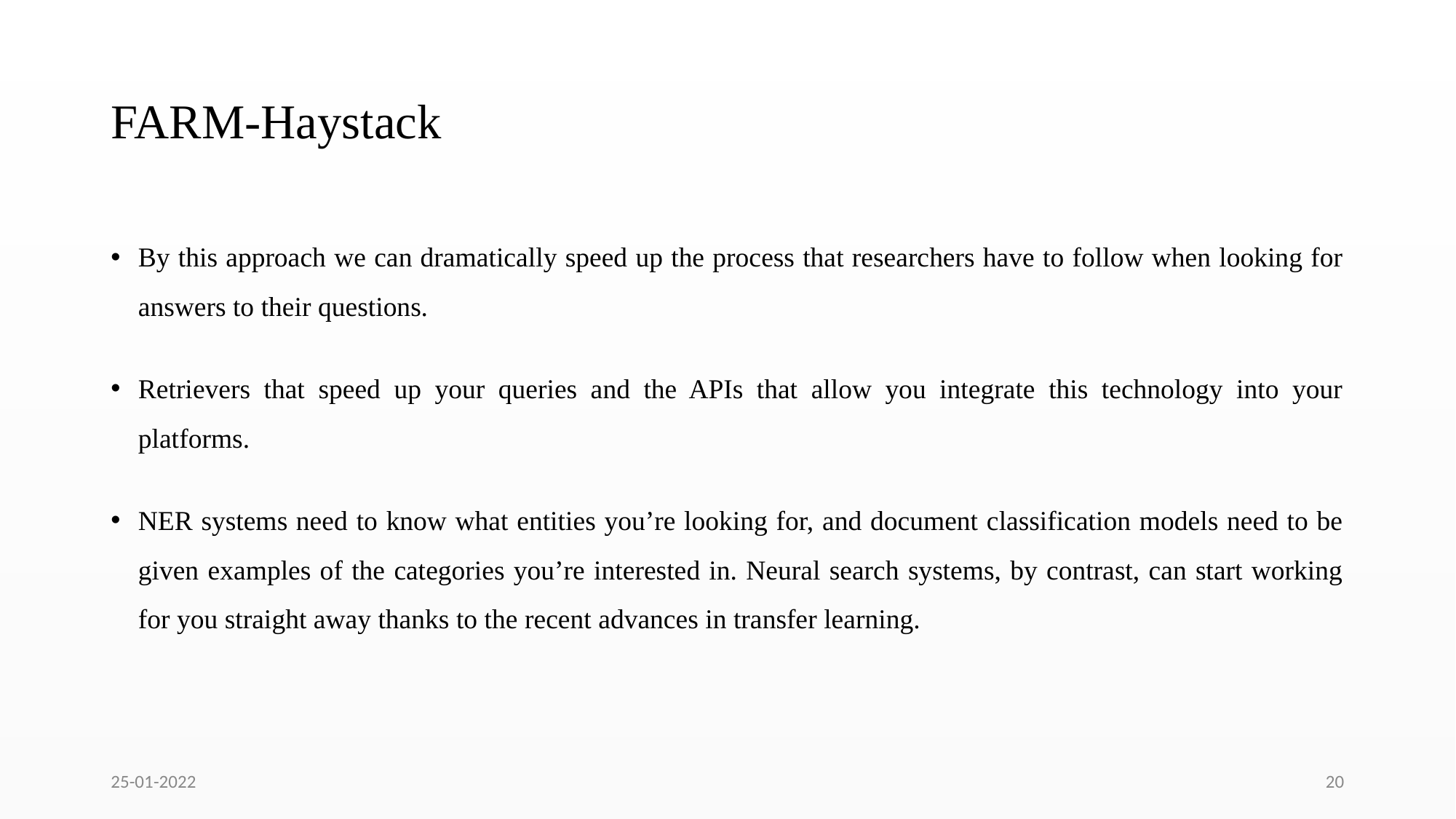

# FARM-Haystack
By this approach we can dramatically speed up the process that researchers have to follow when looking for answers to their questions.
Retrievers that speed up your queries and the APIs that allow you integrate this technology into your platforms.
NER systems need to know what entities you’re looking for, and document classification models need to be given examples of the categories you’re interested in. Neural search systems, by contrast, can start working for you straight away thanks to the recent advances in transfer learning.

25-01-2022
20